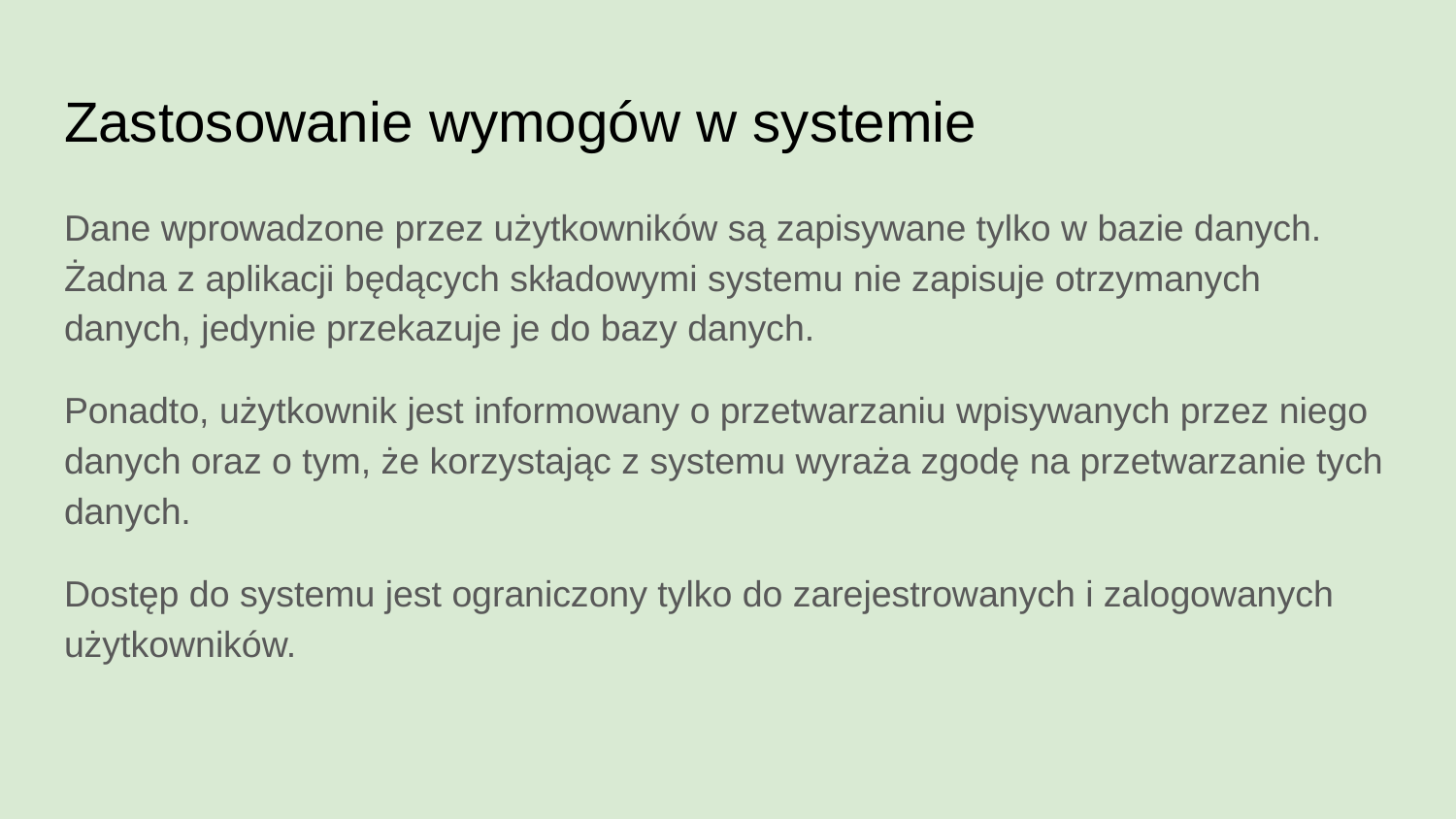

# Zastosowanie wymogów w systemie
Dane wprowadzone przez użytkowników są zapisywane tylko w bazie danych. Żadna z aplikacji będących składowymi systemu nie zapisuje otrzymanych danych, jedynie przekazuje je do bazy danych.
Ponadto, użytkownik jest informowany o przetwarzaniu wpisywanych przez niego danych oraz o tym, że korzystając z systemu wyraża zgodę na przetwarzanie tych danych.
Dostęp do systemu jest ograniczony tylko do zarejestrowanych i zalogowanych użytkowników.